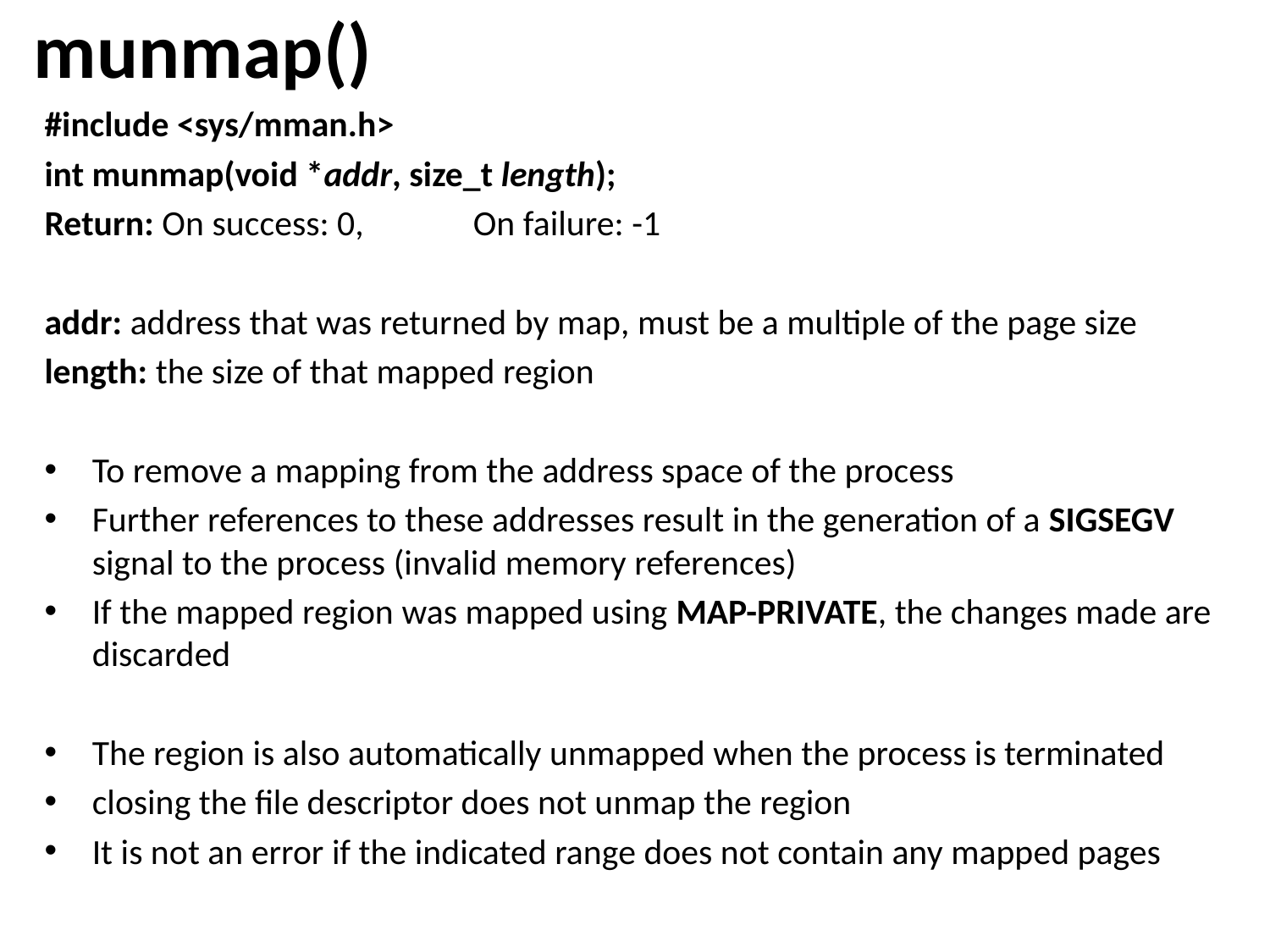

# munmap()
#include <sys/mman.h>
int munmap(void *addr, size_t length);
Return: On success: 0,	On failure: -1

addr: address that was returned by map, must be a multiple of the page size
length: the size of that mapped region

To remove a mapping from the address space of the process
Further references to these addresses result in the generation of a SIGSEGV signal to the process (invalid memory references)
If the mapped region was mapped using MAP-PRIVATE, the changes made are discarded

The region is also automatically unmapped when the process is terminated
closing the file descriptor does not unmap the region
It is not an error if the indicated range does not contain any mapped pages